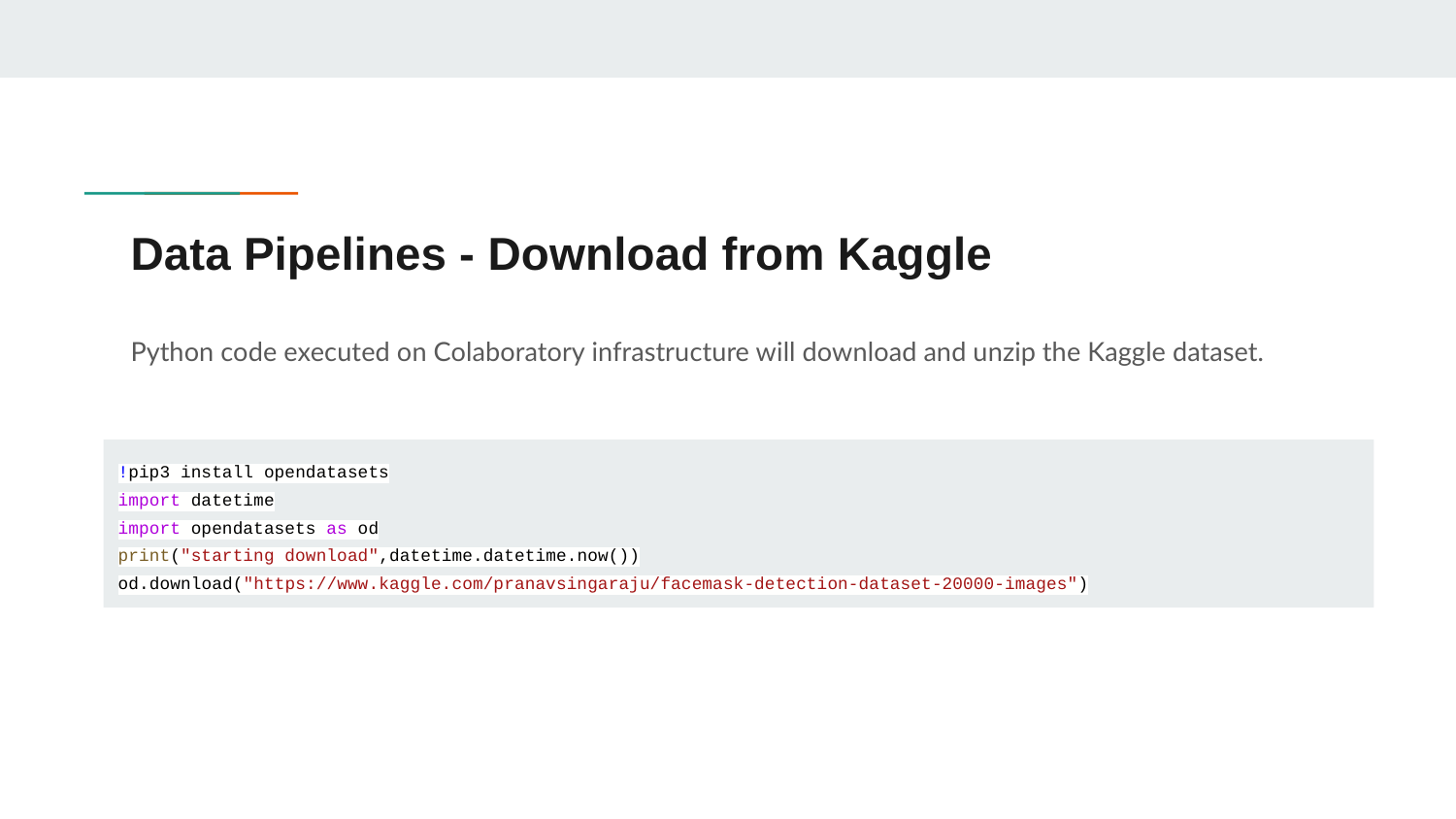

# Data Pipelines - Download from Kaggle
Python code executed on Colaboratory infrastructure will download and unzip the Kaggle dataset.
!pip3 install opendatasets
import datetime
import opendatasets as od
print("starting download",datetime.datetime.now())
od.download("https://www.kaggle.com/pranavsingaraju/facemask-detection-dataset-20000-images")